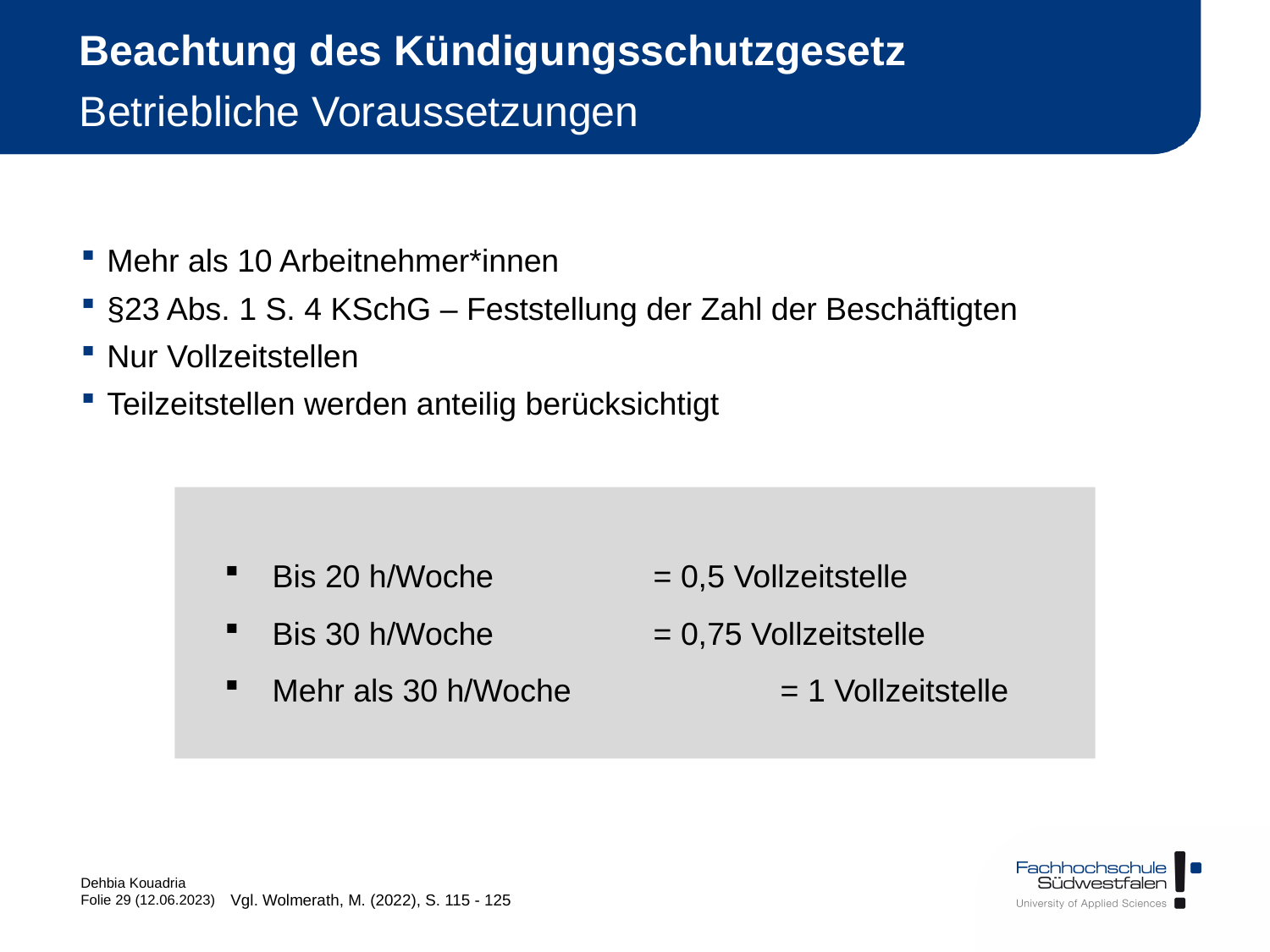

# Beachtung des Kündigungsschutzgesetz Betriebliche Voraussetzungen
Mehr als 10 Arbeitnehmer*innen
§23 Abs. 1 S. 4 KSchG – Feststellung der Zahl der Beschäftigten
Nur Vollzeitstellen
Teilzeitstellen werden anteilig berücksichtigt
Bis 20 h/Woche 		= 0,5 Vollzeitstelle
Bis 30 h/Woche		= 0,75 Vollzeitstelle
Mehr als 30 h/Woche		= 1 Vollzeitstelle
Vgl. Wolmerath, M. (2022), S. 115 - 125